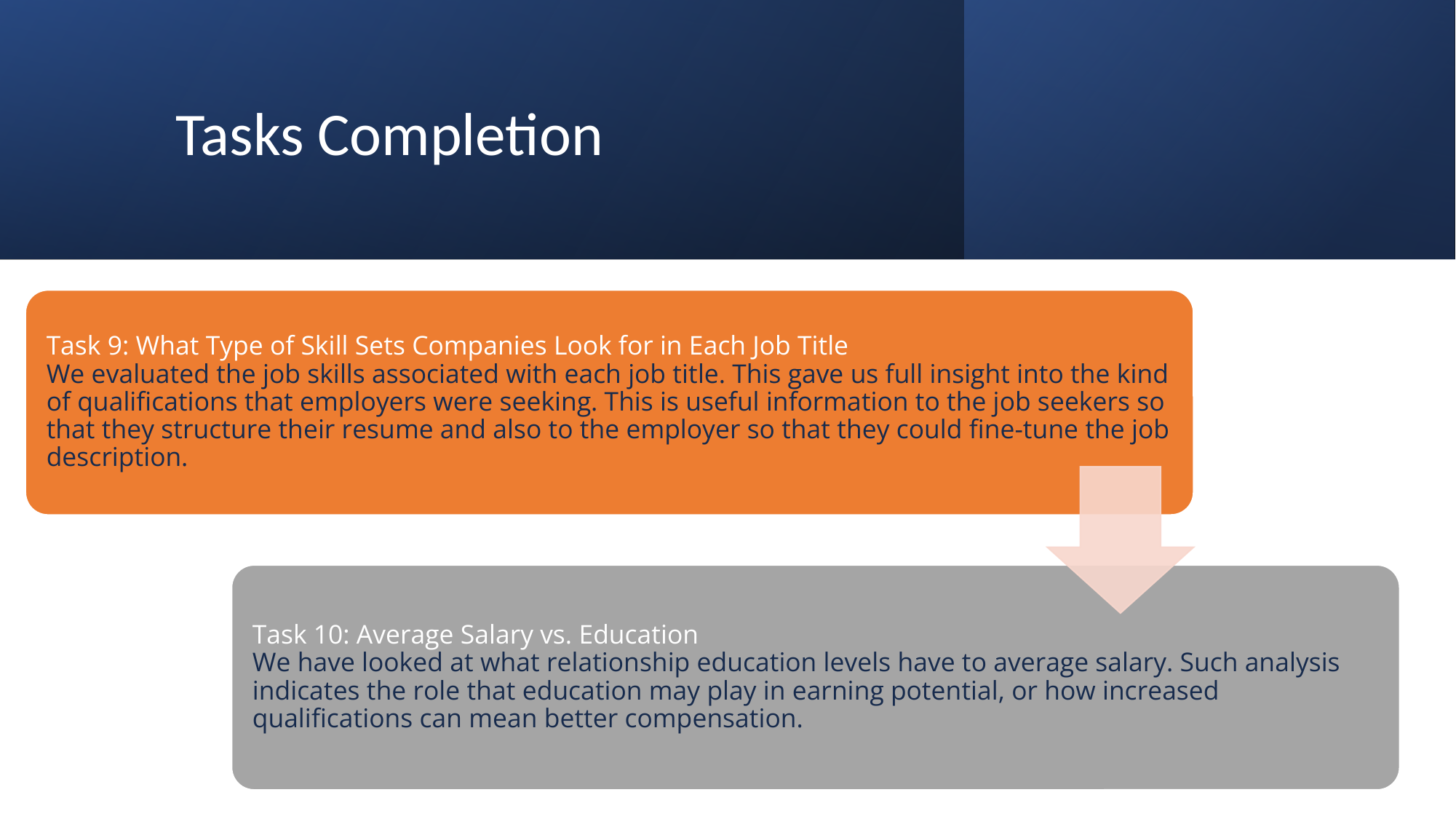

# Tasks Completion
Task 9: What Type of Skill Sets Companies Look for in Each Job Title
We evaluated the job skills associated with each job title. This gave us full insight into the kind of qualifications that employers were seeking. This is useful information to the job seekers so that they structure their resume and also to the employer so that they could fine-tune the job description.
Task 10: Average Salary vs. Education
We have looked at what relationship education levels have to average salary. Such analysis indicates the role that education may play in earning potential, or how increased qualifications can mean better compensation.